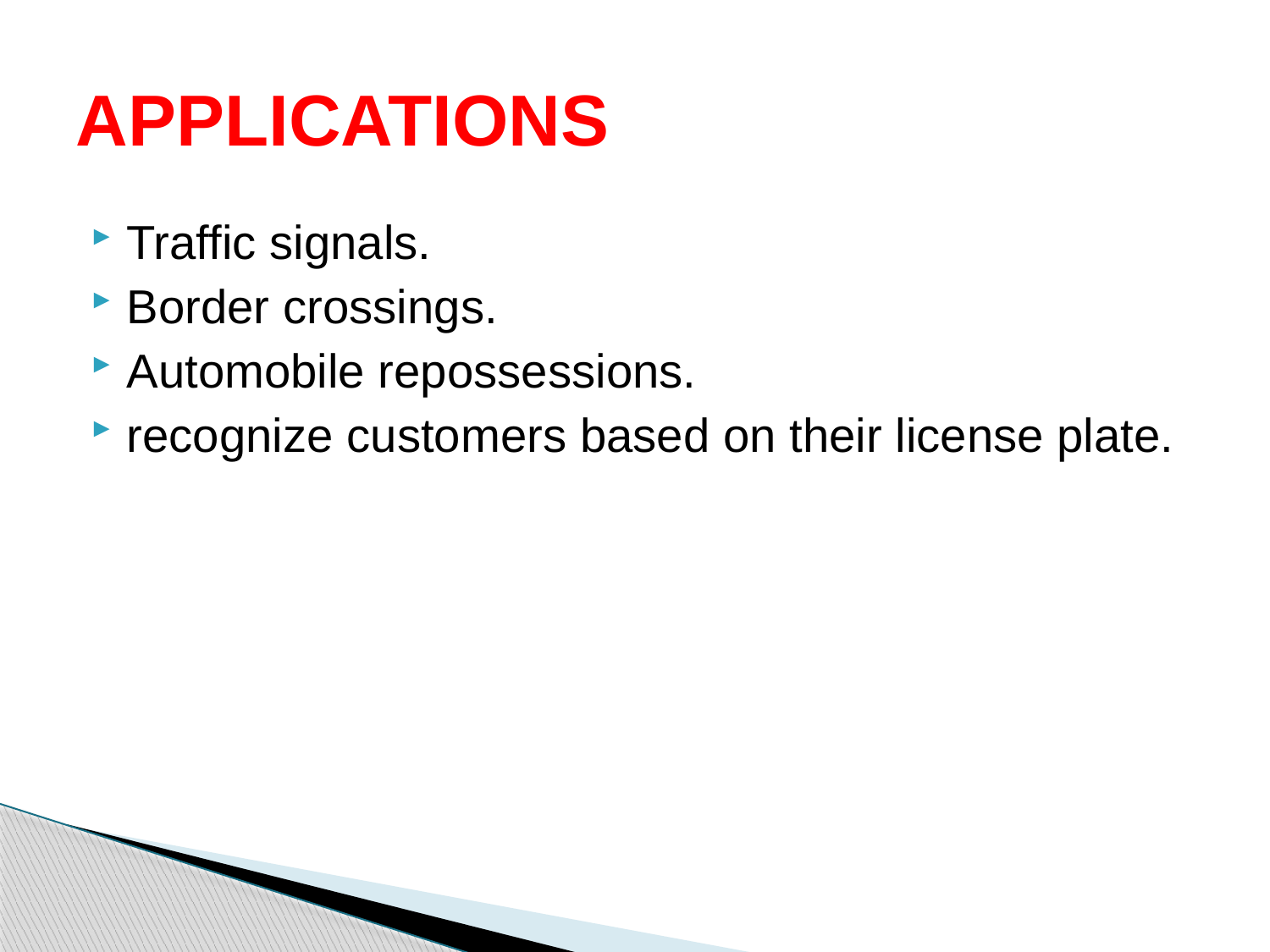

# APPLICATIONS
Traffic signals.
Border crossings.
Automobile repossessions.
recognize customers based on their license plate.